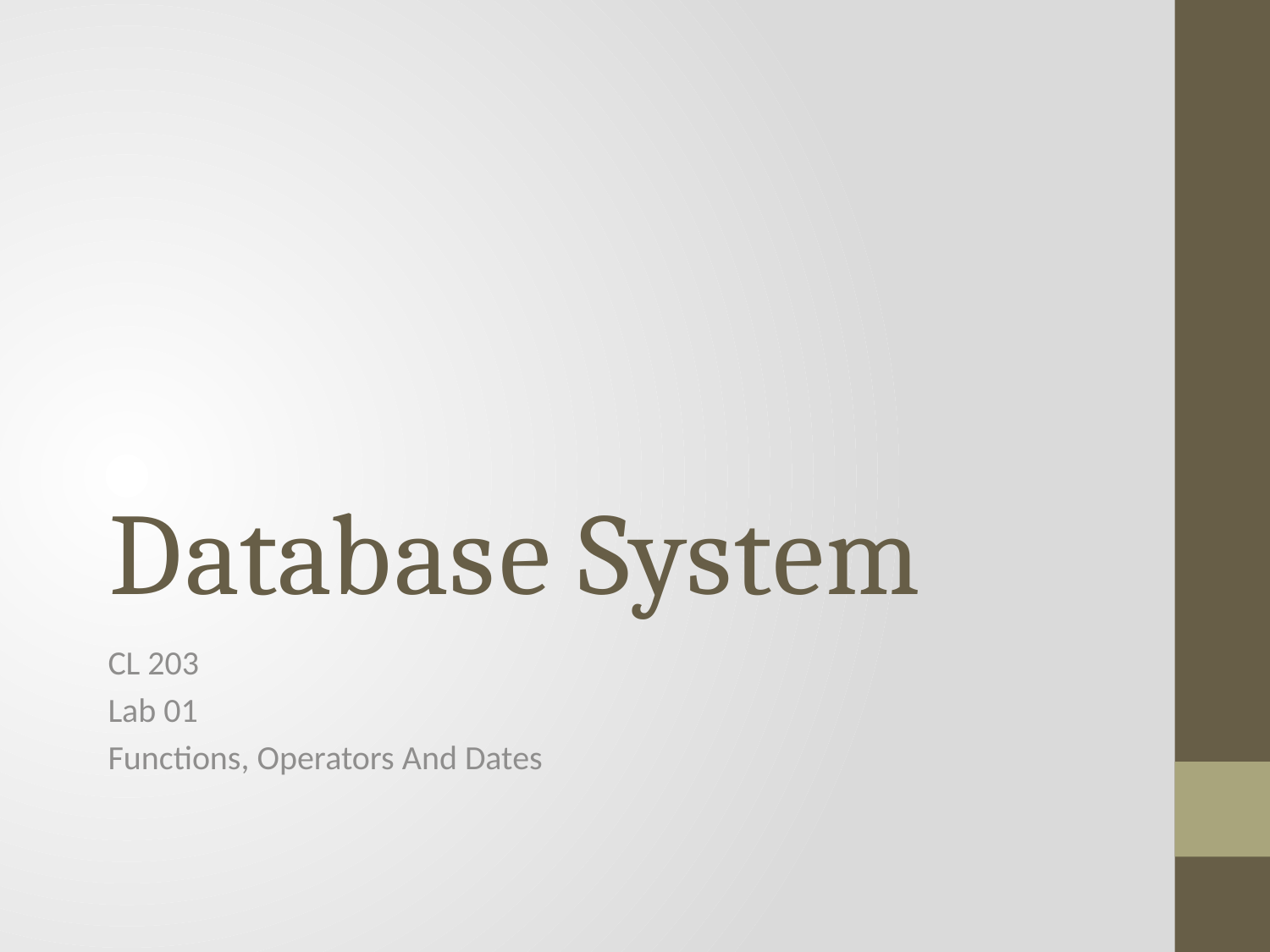

# Database System
CL 203
Lab 01
Functions, Operators And Dates